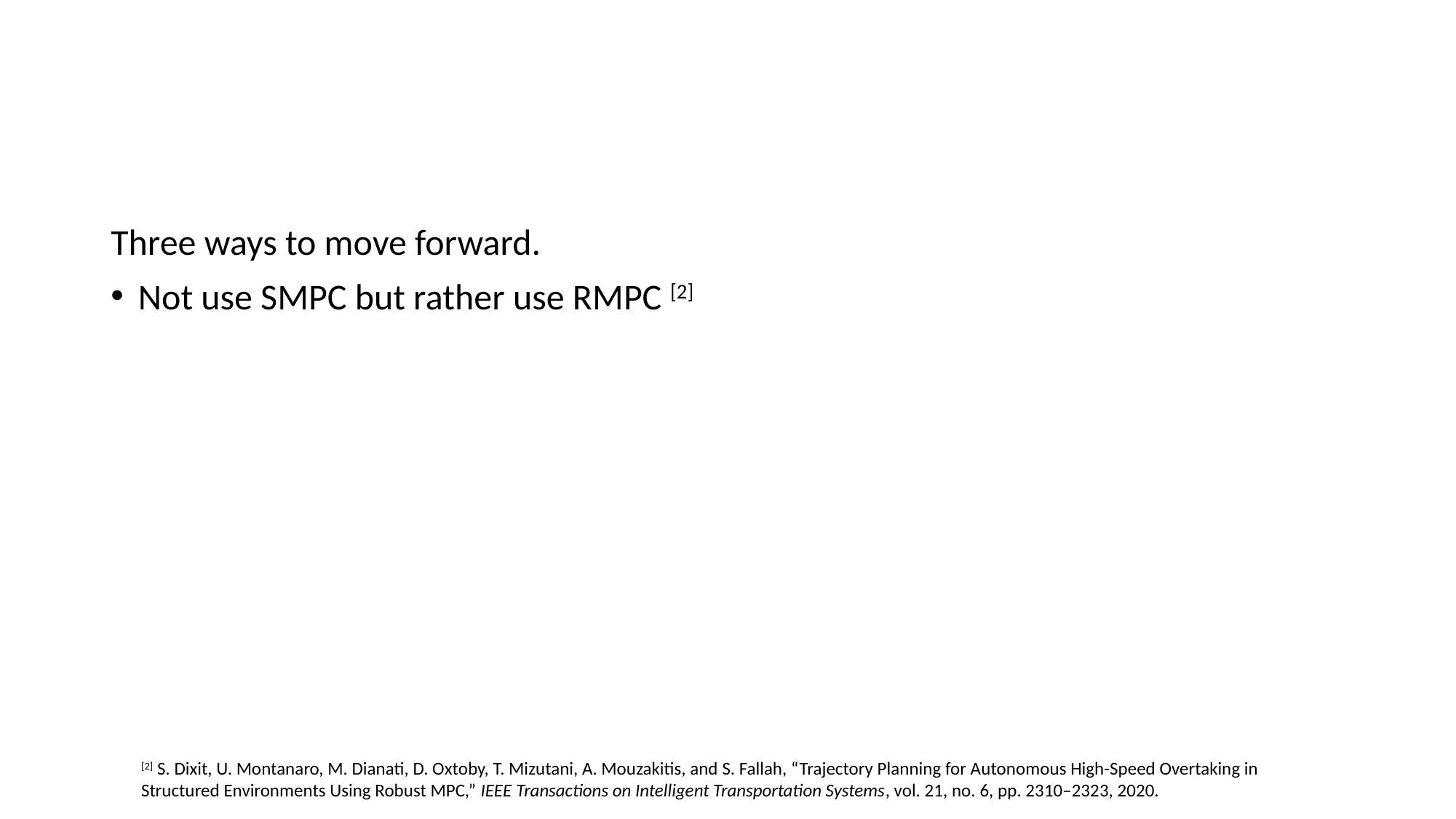

#
Three ways to move forward.
Not use SMPC but rather use RMPC [2]

[2] S. Dixit, U. Montanaro, M. Dianati, D. Oxtoby, T. Mizutani, A. Mouzakitis, and S. Fallah, “Trajectory Planning for Autonomous High-Speed Overtaking in Structured Environments Using Robust MPC,” IEEE Transactions on Intelligent Transportation Systems, vol. 21, no. 6, pp. 2310–2323, 2020.